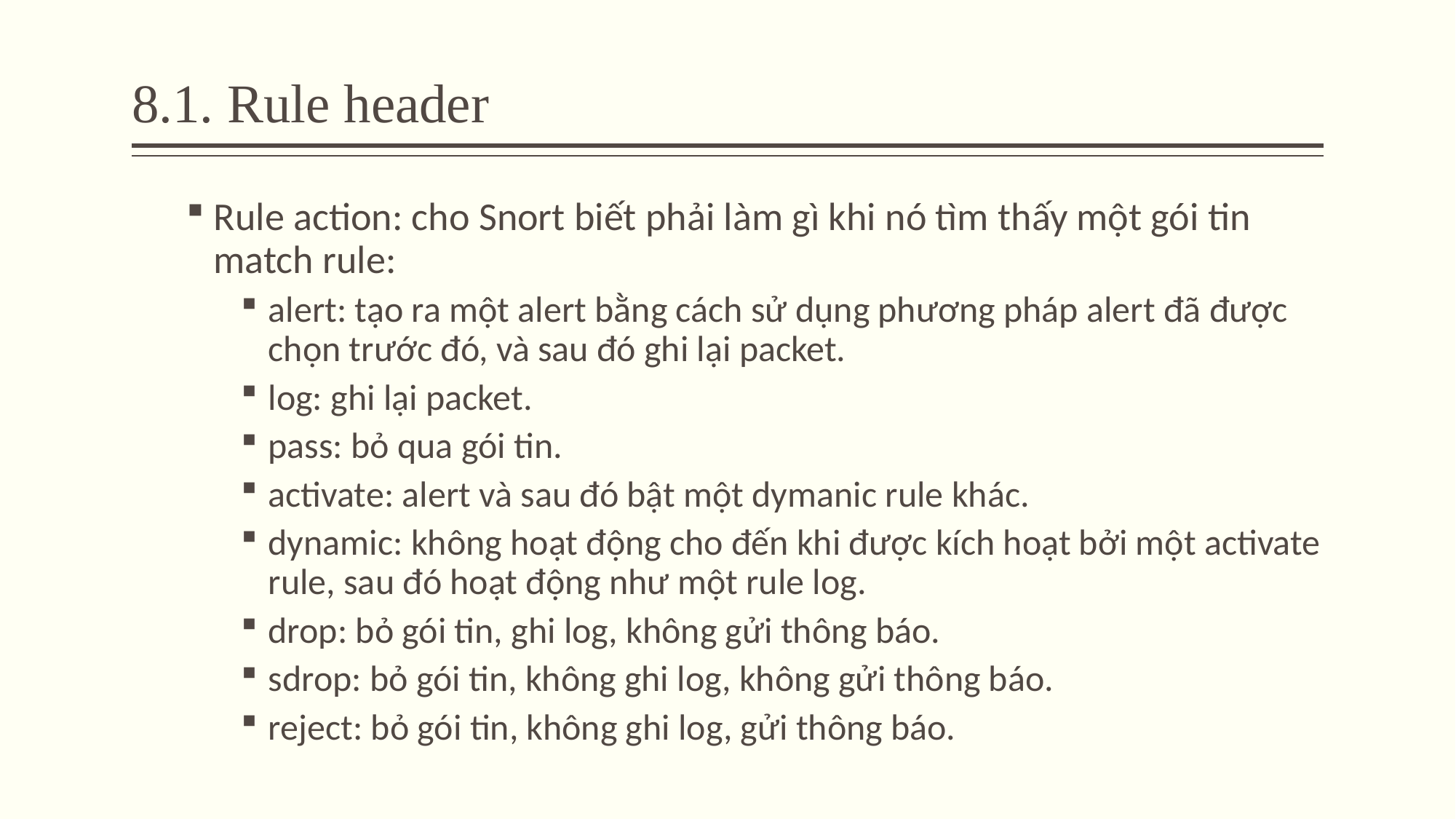

# 8.1. Rule header
Rule action: cho Snort biết phải làm gì khi nó tìm thấy một gói tin match rule:
alert: tạo ra một alert bằng cách sử dụng phương pháp alert đã được chọn trước đó, và sau đó ghi lại packet.
log: ghi lại packet.
pass: bỏ qua gói tin.
activate: alert và sau đó bật một dymanic rule khác.
dynamic: không hoạt động cho đến khi được kích hoạt bởi một activate rule, sau đó hoạt động như một rule log.
drop: bỏ gói tin, ghi log, không gửi thông báo.
sdrop: bỏ gói tin, không ghi log, không gửi thông báo.
reject: bỏ gói tin, không ghi log, gửi thông báo.